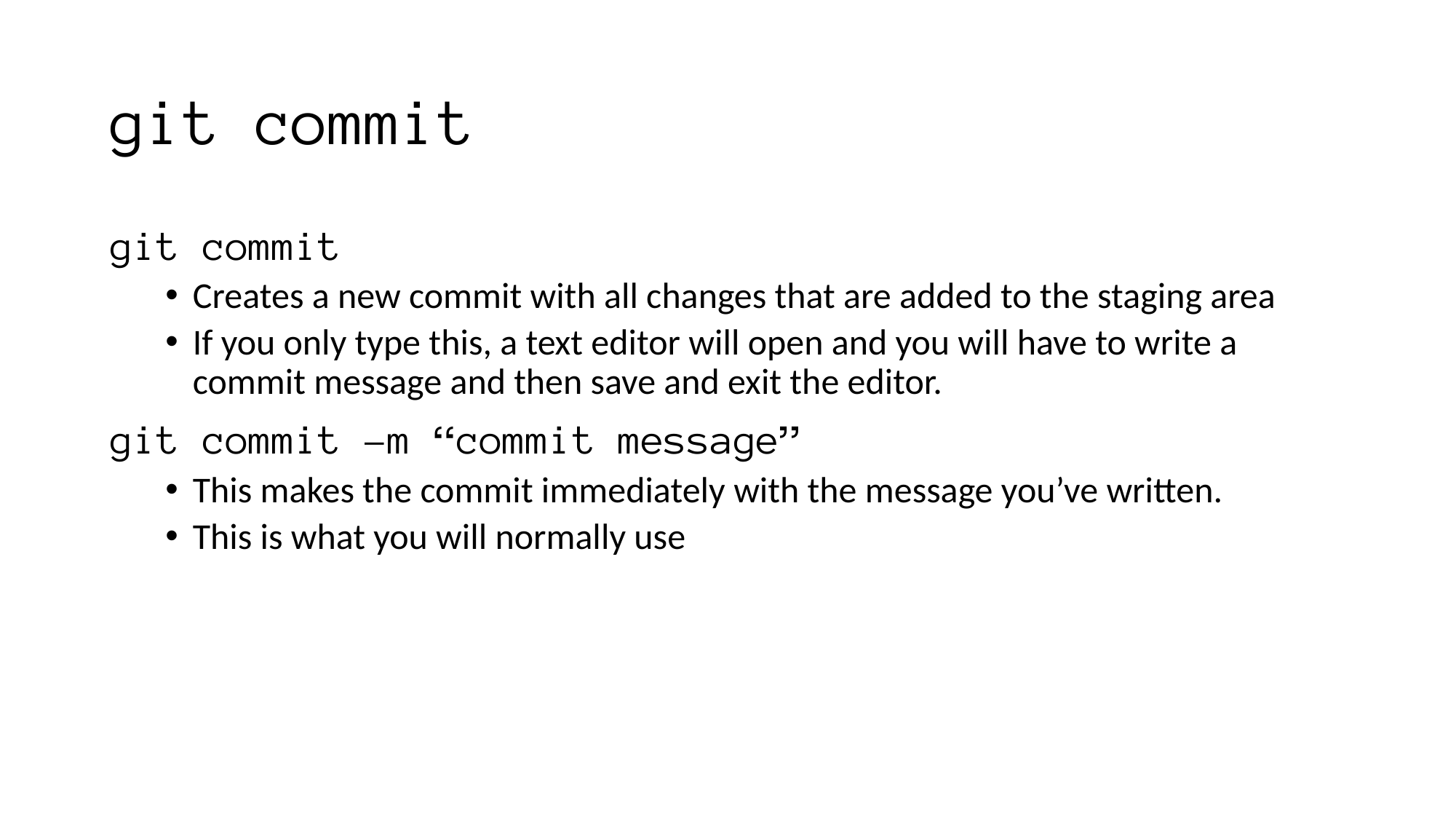

# git commit
git commit
Creates a new commit with all changes that are added to the staging area
If you only type this, a text editor will open and you will have to write a commit message and then save and exit the editor.
git commit –m “commit message”
This makes the commit immediately with the message you’ve written.
This is what you will normally use